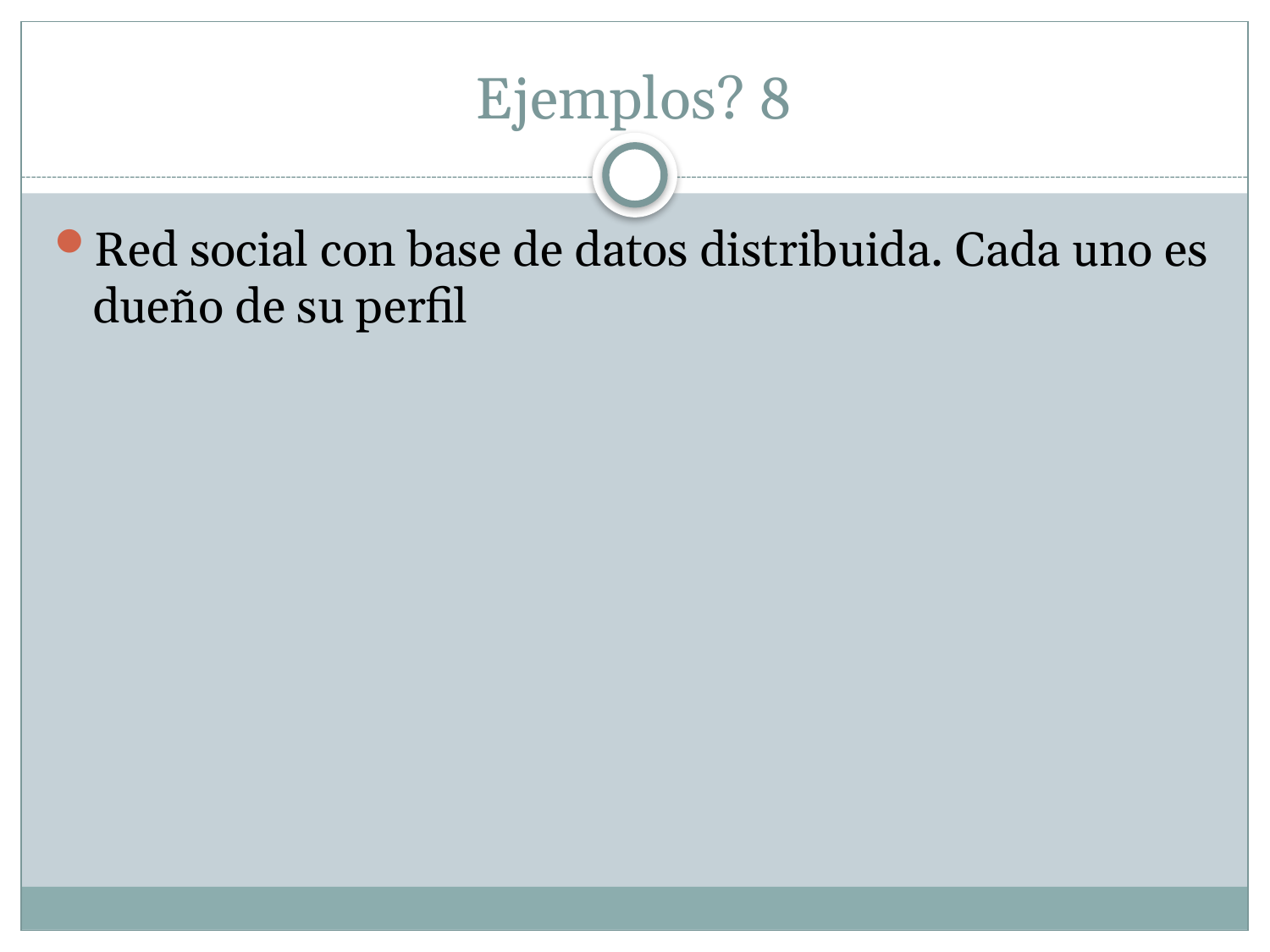

# Ejemplos? 8
Red social con base de datos distribuida. Cada uno es dueño de su perfil